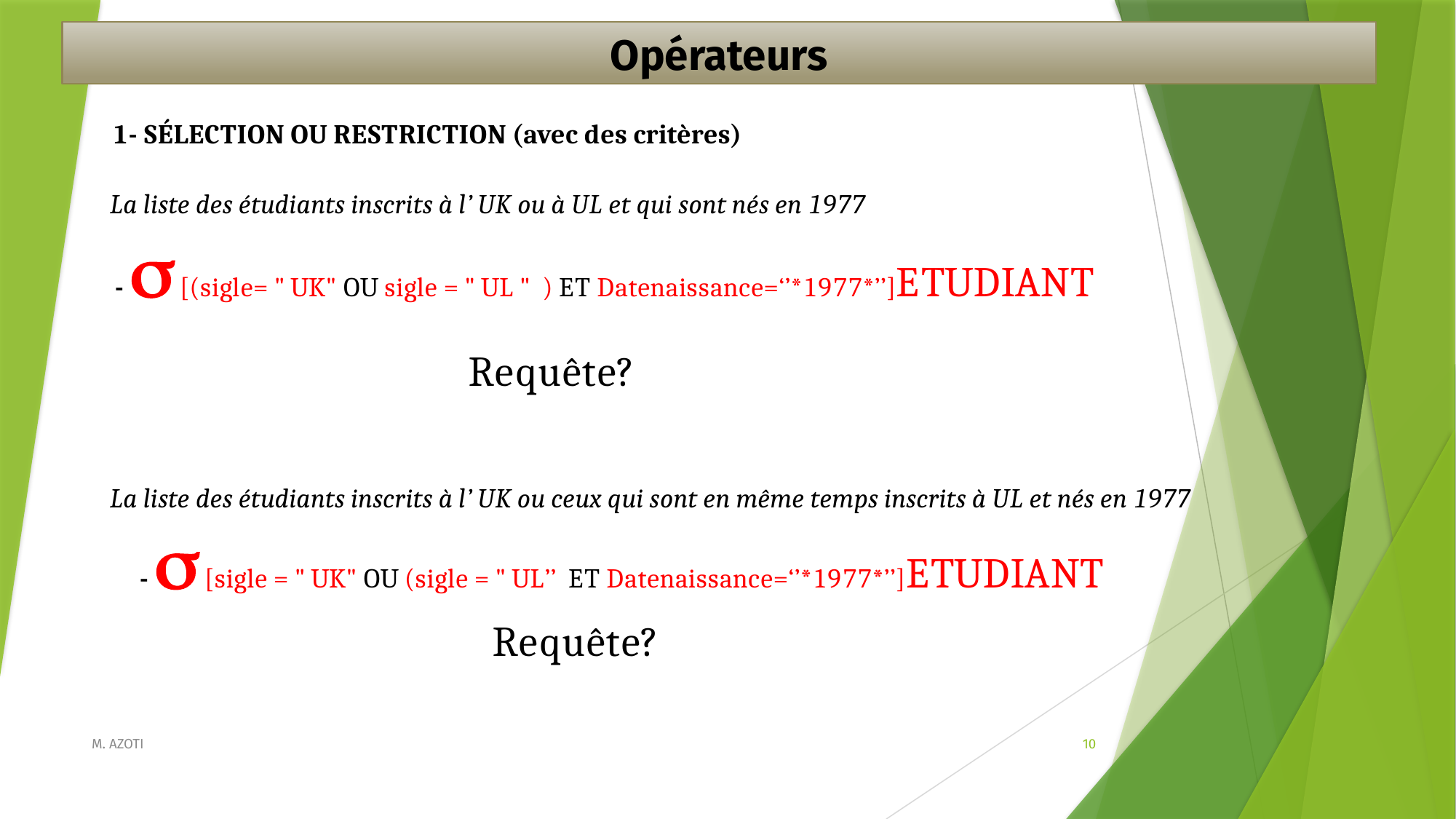

Opérateurs
1- SÉLECTION OU RESTRICTION (avec des critères)
La liste des étudiants inscrits à l’ UK ou à UL et qui sont nés en 1977
- σ [(sigle= " UK" OU sigle = " UL "  ) ET Datenaissance=‘’*1977*’’]ETUDIANT
Requête?
La liste des étudiants inscrits à l’ UK ou ceux qui sont en même temps inscrits à UL et nés en 1977
- σ [sigle = " UK" OU (sigle = " UL’’  ET Datenaissance=‘’*1977*’’]ETUDIANT
Requête?
M. AZOTI
10